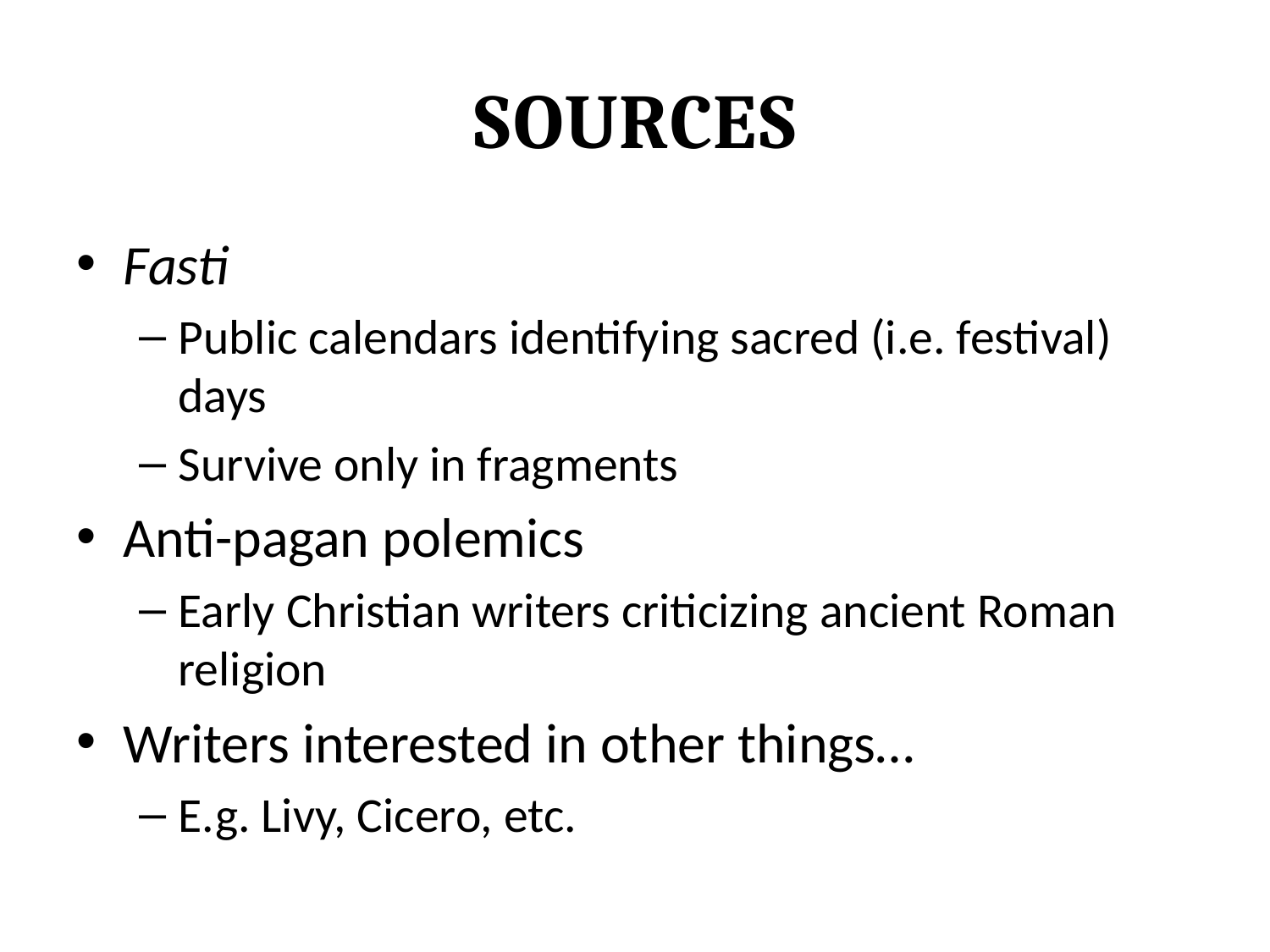

# Sources
Fasti
Public calendars identifying sacred (i.e. festival) days
Survive only in fragments
Anti-pagan polemics
Early Christian writers criticizing ancient Roman religion
Writers interested in other things…
E.g. Livy, Cicero, etc.